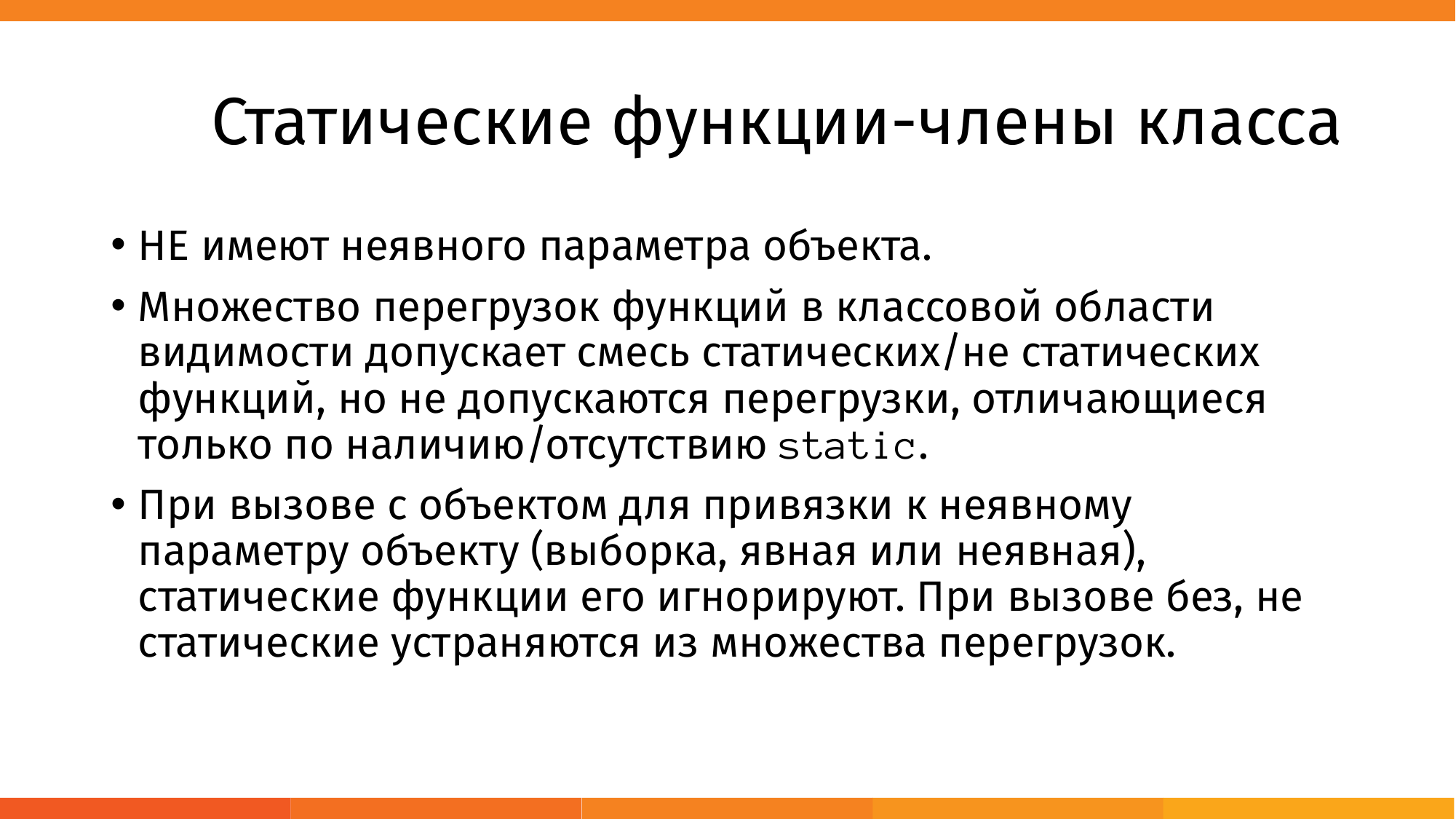

# Статические функции-члены класса
НЕ имеют неявного параметра объекта.
Множество перегрузок функций в классовой области видимости допускает смесь статических/не статических функций, но не допускаются перегрузки, отличающиеся только по наличию/отсутствию static.
При вызове с объектом для привязки к неявному параметру объекту (выборка, явная или неявная), статические функции его игнорируют. При вызове без, не статические устраняются из множества перегрузок.